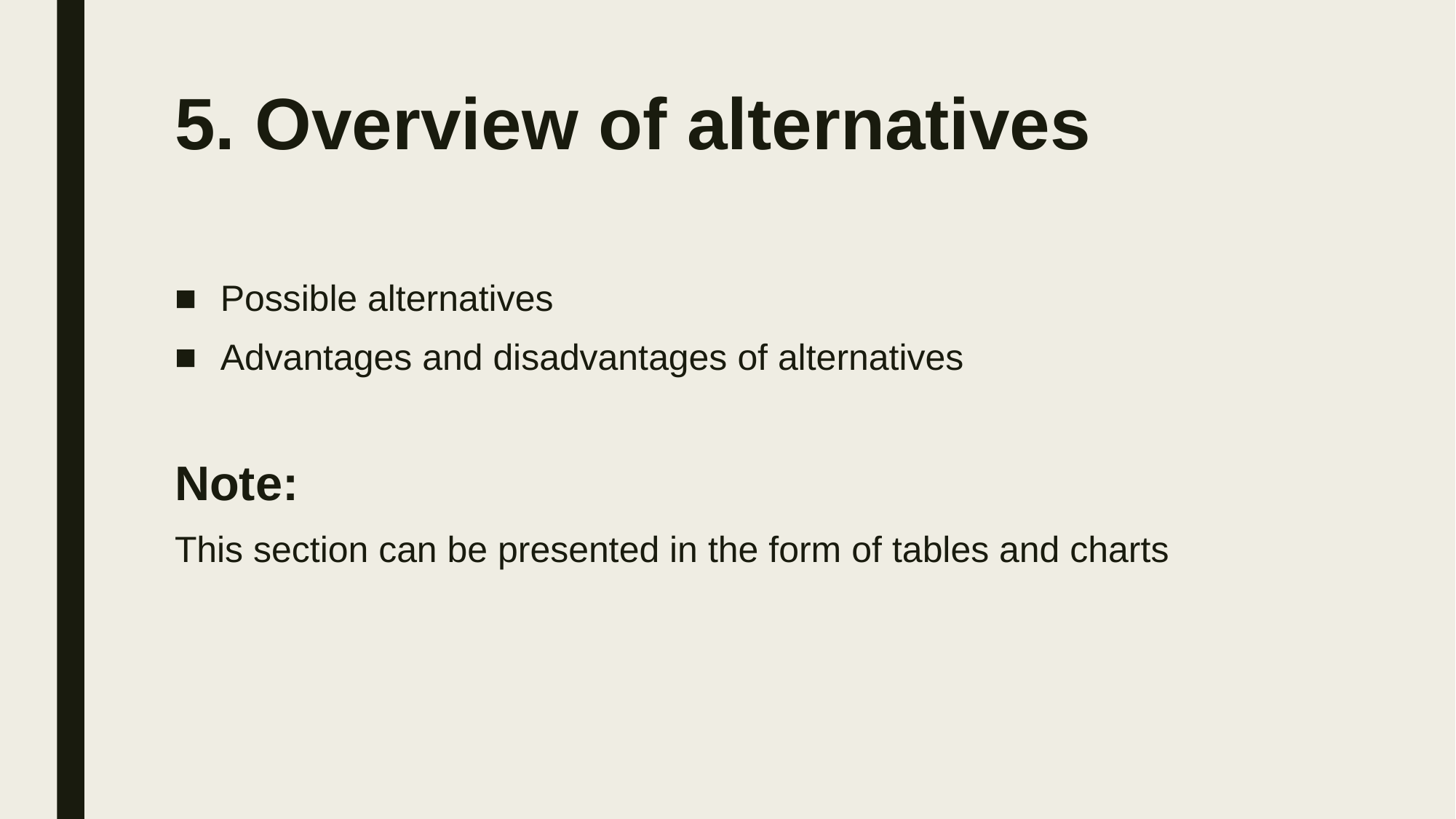

# 5. Overview of alternatives
Possible alternatives
Advantages and disadvantages of alternatives

Note:
This section can be presented in the form of tables and charts